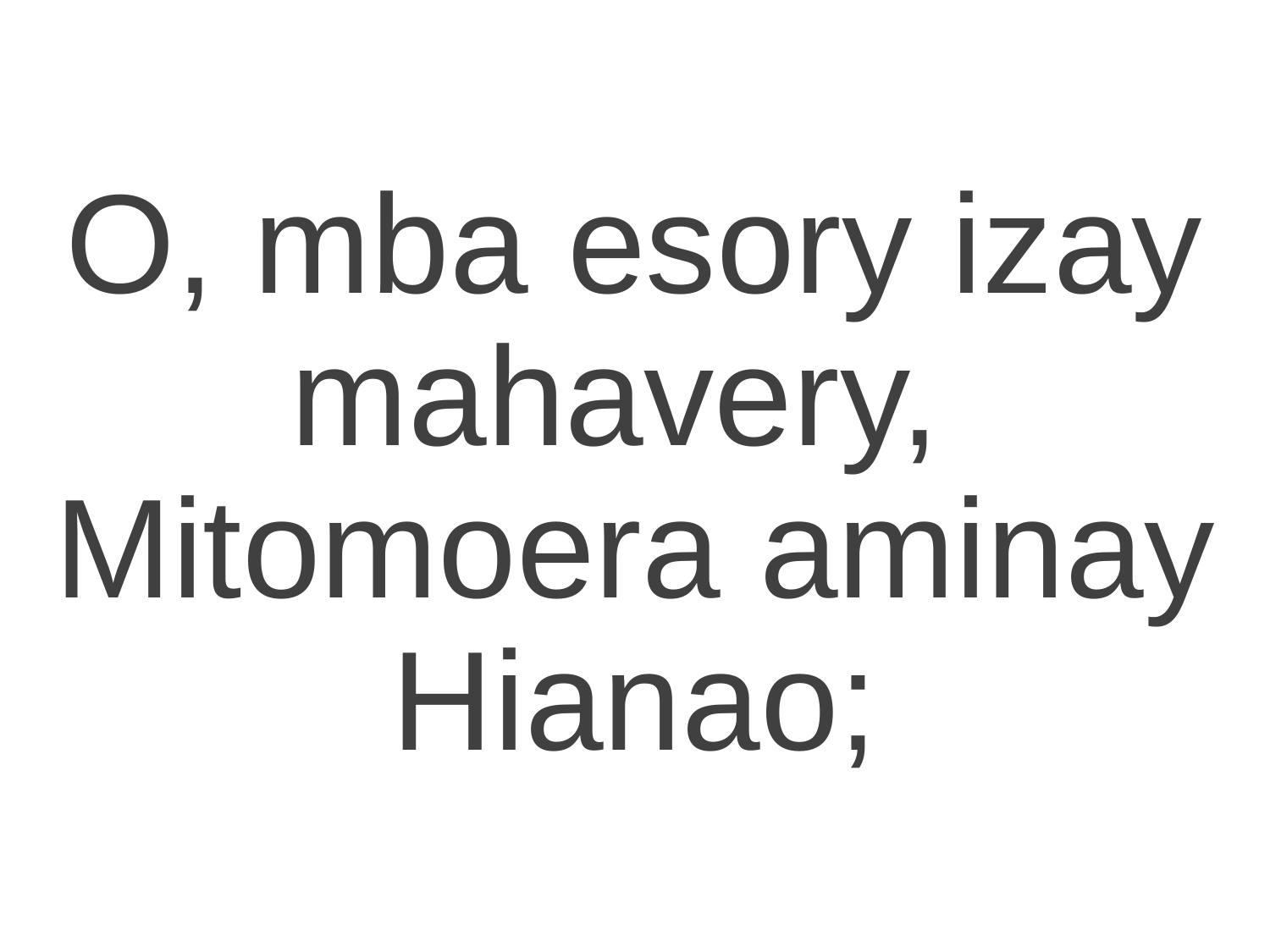

O, mba esory izay mahavery,
Mitomoera aminay Hianao;